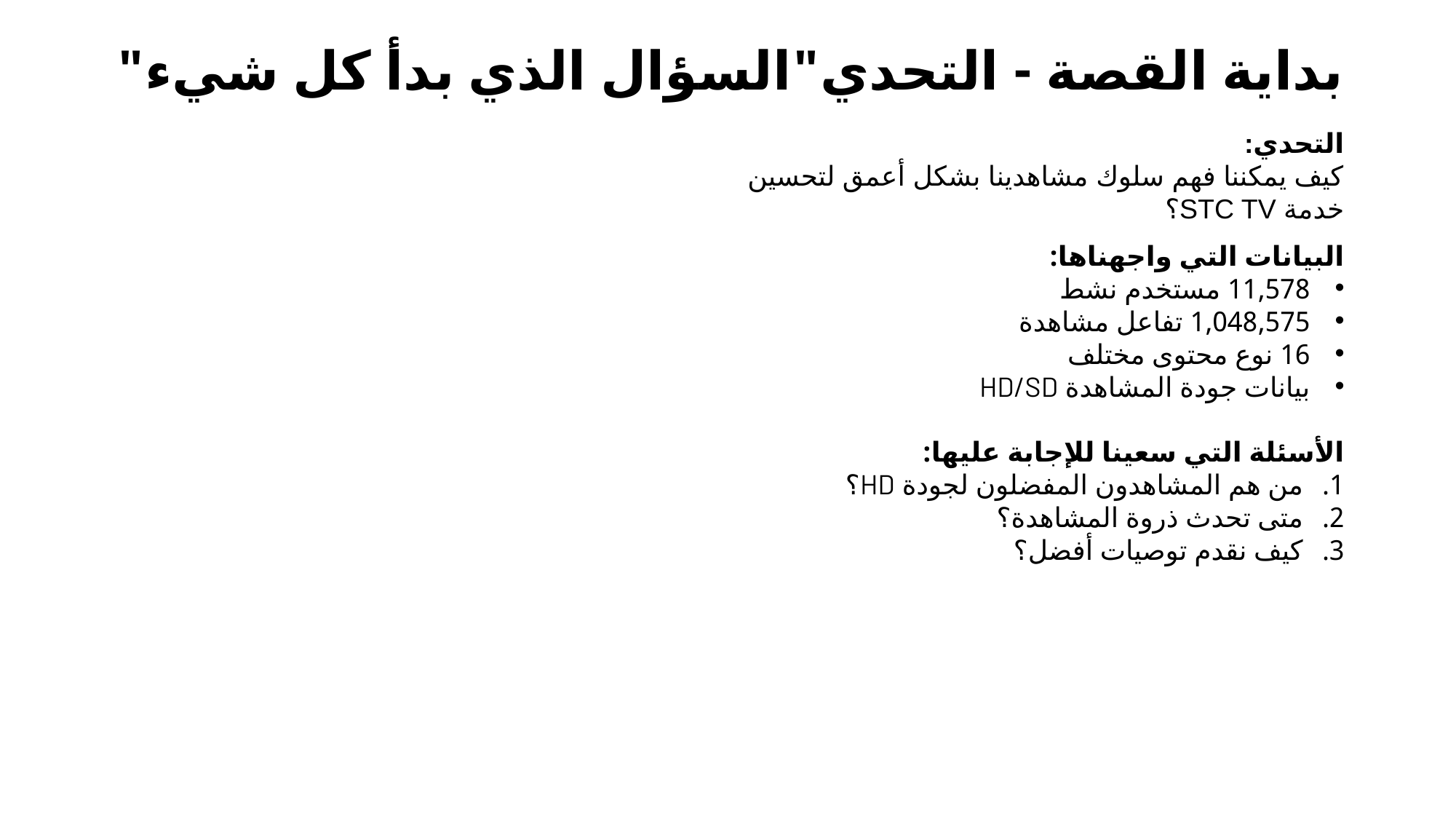

# بداية القصة - التحدي"السؤال الذي بدأ كل شيء"
التحدي:
كيف يمكننا فهم سلوك مشاهدينا بشكل أعمق لتحسين خدمة STC TV؟
البيانات التي واجهناها:
11,578 مستخدم نشط
1,048,575 تفاعل مشاهدة
16 نوع محتوى مختلف
بيانات جودة المشاهدة HD/SD
الأسئلة التي سعينا للإجابة عليها:
من هم المشاهدون المفضلون لجودة HD؟
متى تحدث ذروة المشاهدة؟
كيف نقدم توصيات أفضل؟